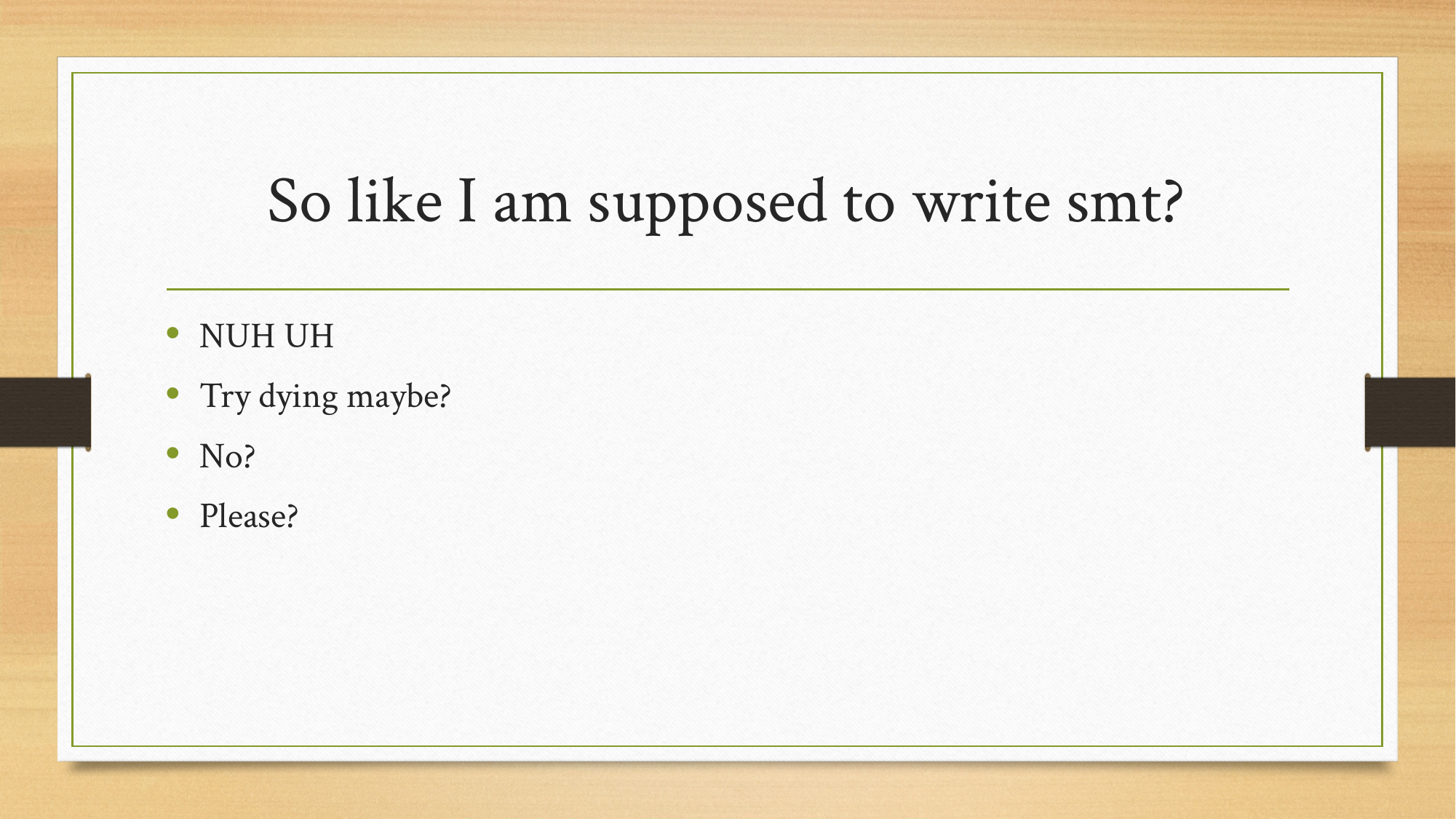

# So like I am supposed to write smt?
NUH UH
Try dying maybe?
No?
Please?